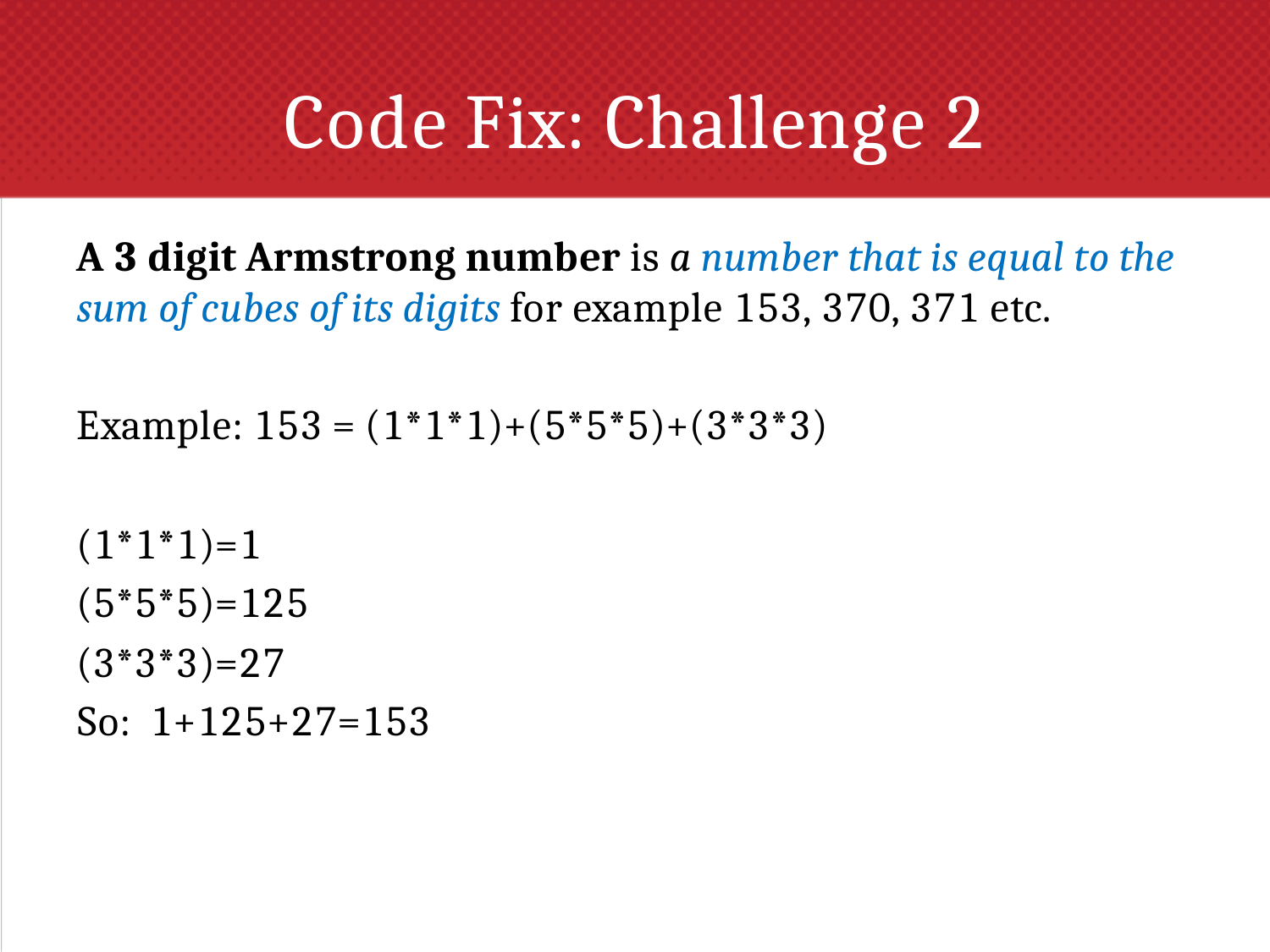

# Code Fix: Challenge 2
A 3 digit Armstrong number is a number that is equal to the sum of cubes of its digits for example 153, 370, 371 etc.

Example: 153 = (1*1*1)+(5*5*5)+(3*3*3)

(1*1*1)=1
(5*5*5)=125
(3*3*3)=27
So:  1+125+27=153